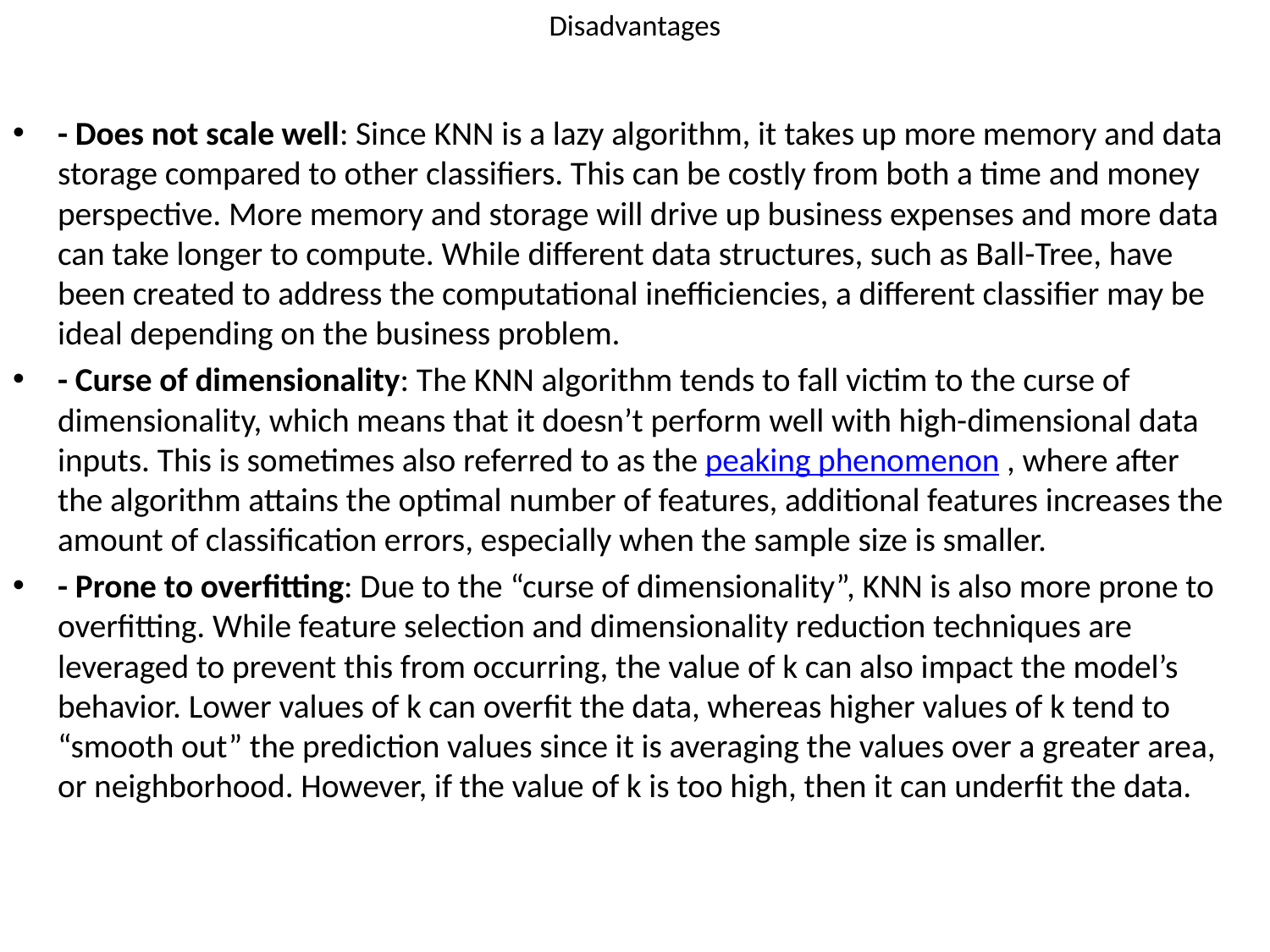

# Disadvantages
- Does not scale well: Since KNN is a lazy algorithm, it takes up more memory and data storage compared to other classifiers. This can be costly from both a time and money perspective. More memory and storage will drive up business expenses and more data can take longer to compute. While different data structures, such as Ball-Tree, have been created to address the computational inefficiencies, a different classifier may be ideal depending on the business problem.
- Curse of dimensionality: The KNN algorithm tends to fall victim to the curse of dimensionality, which means that it doesn’t perform well with high-dimensional data inputs. This is sometimes also referred to as the peaking phenomenon , where after the algorithm attains the optimal number of features, additional features increases the amount of classification errors, especially when the sample size is smaller.
- Prone to overfitting: Due to the “curse of dimensionality”, KNN is also more prone to overfitting. While feature selection and dimensionality reduction techniques are leveraged to prevent this from occurring, the value of k can also impact the model’s behavior. Lower values of k can overfit the data, whereas higher values of k tend to “smooth out” the prediction values since it is averaging the values over a greater area, or neighborhood. However, if the value of k is too high, then it can underfit the data.